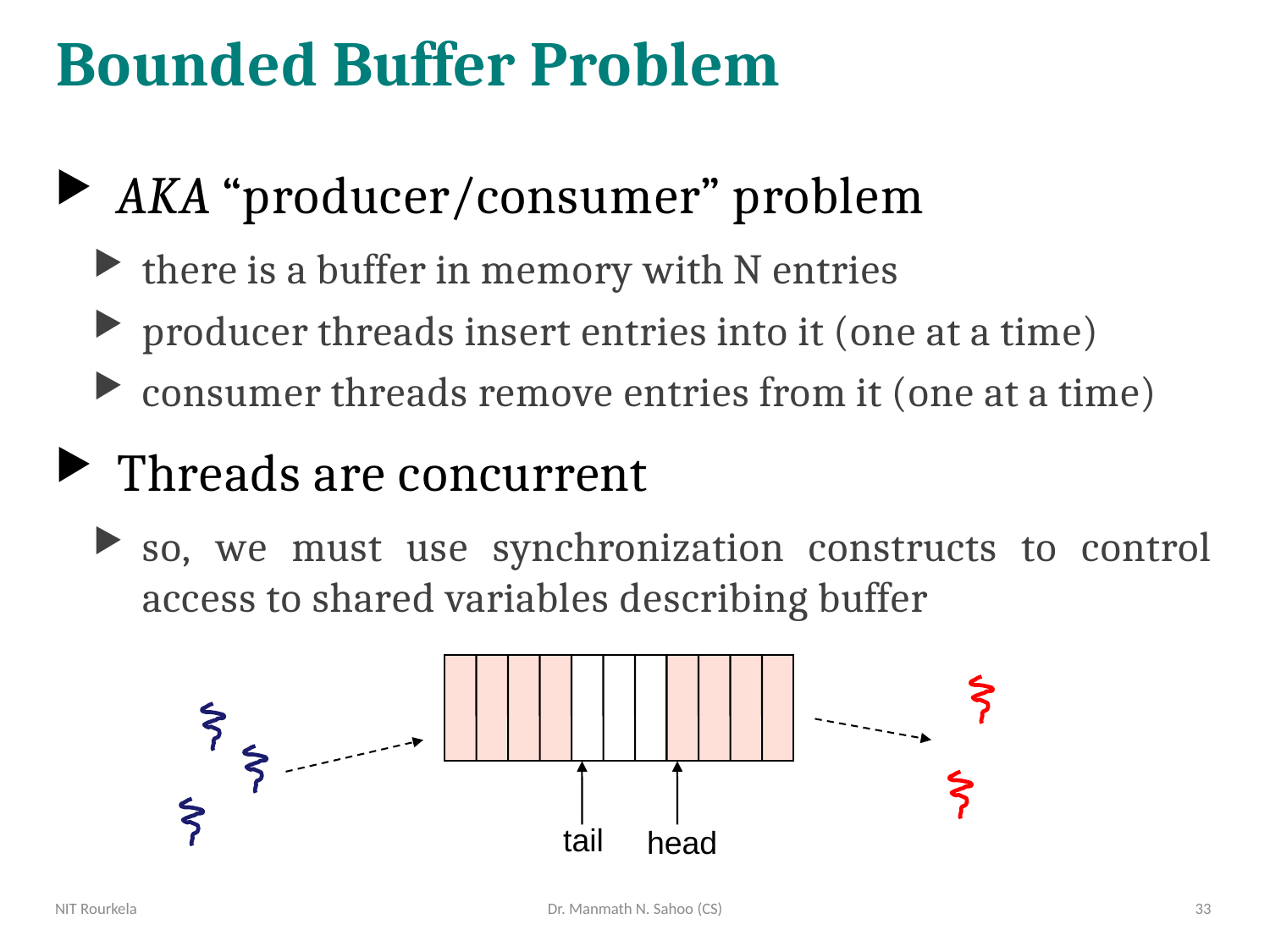

# Bounded Buffer Problem
AKA “producer/consumer” problem
there is a buffer in memory with N entries
producer threads insert entries into it (one at a time)
consumer threads remove entries from it (one at a time)
Threads are concurrent
so, we must use synchronization constructs to control access to shared variables describing buffer

tail
head
NIT Rourkela
Dr. Manmath N. Sahoo (CS)
33